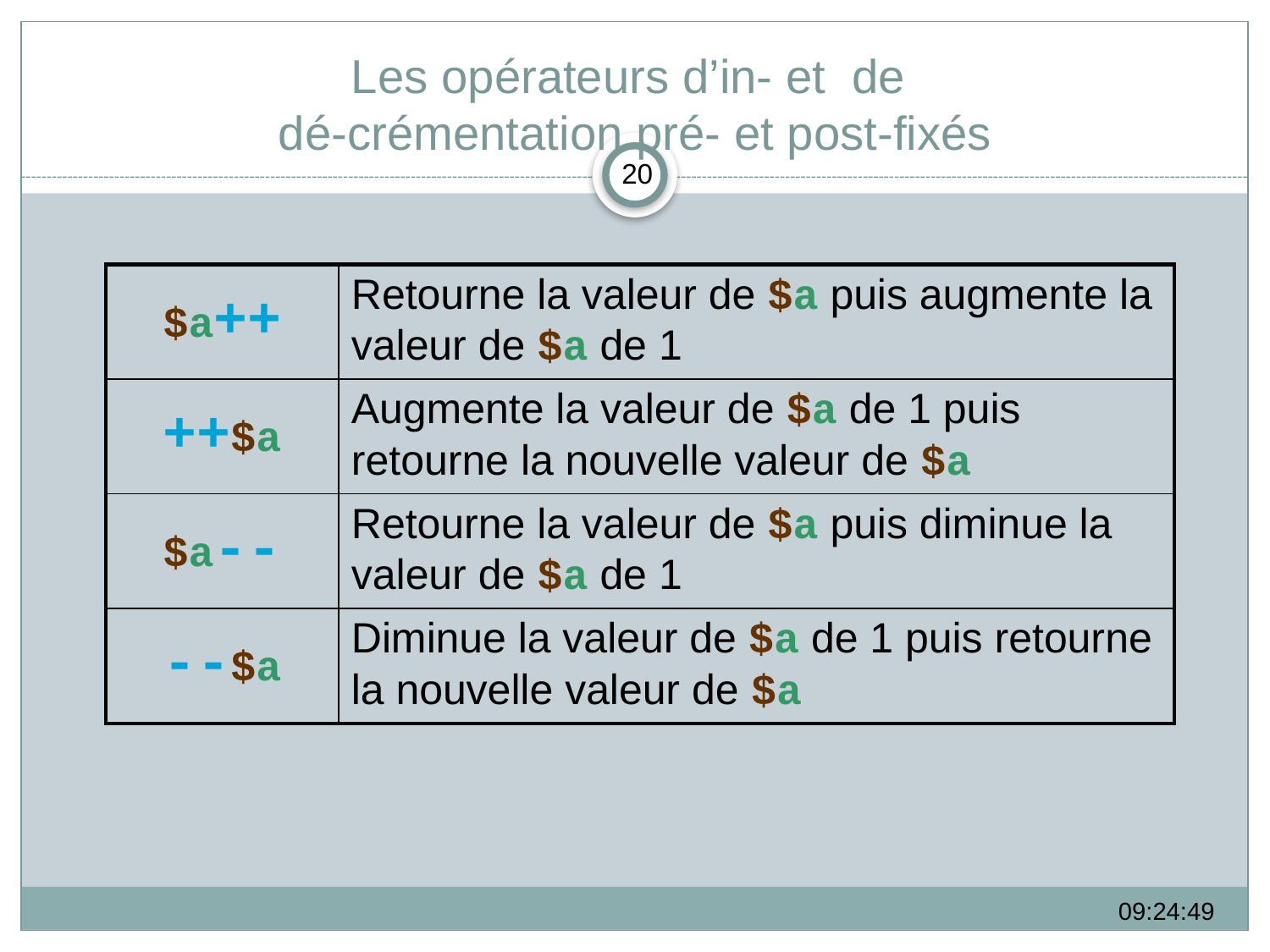

# Les opérateurs d’in- et  de dé-crémentation pré- et post-fixés
20
| $a++ | Retourne la valeur de $a puis augmente la valeur de $a de 1 |
| --- | --- |
| ++$a | Augmente la valeur de $a de 1 puis retourne la nouvelle valeur de $a |
| $a-- | Retourne la valeur de $a puis diminue la valeur de $a de 1 |
| --$a | Diminue la valeur de $a de 1 puis retourne la nouvelle valeur de $a |
09:24:49